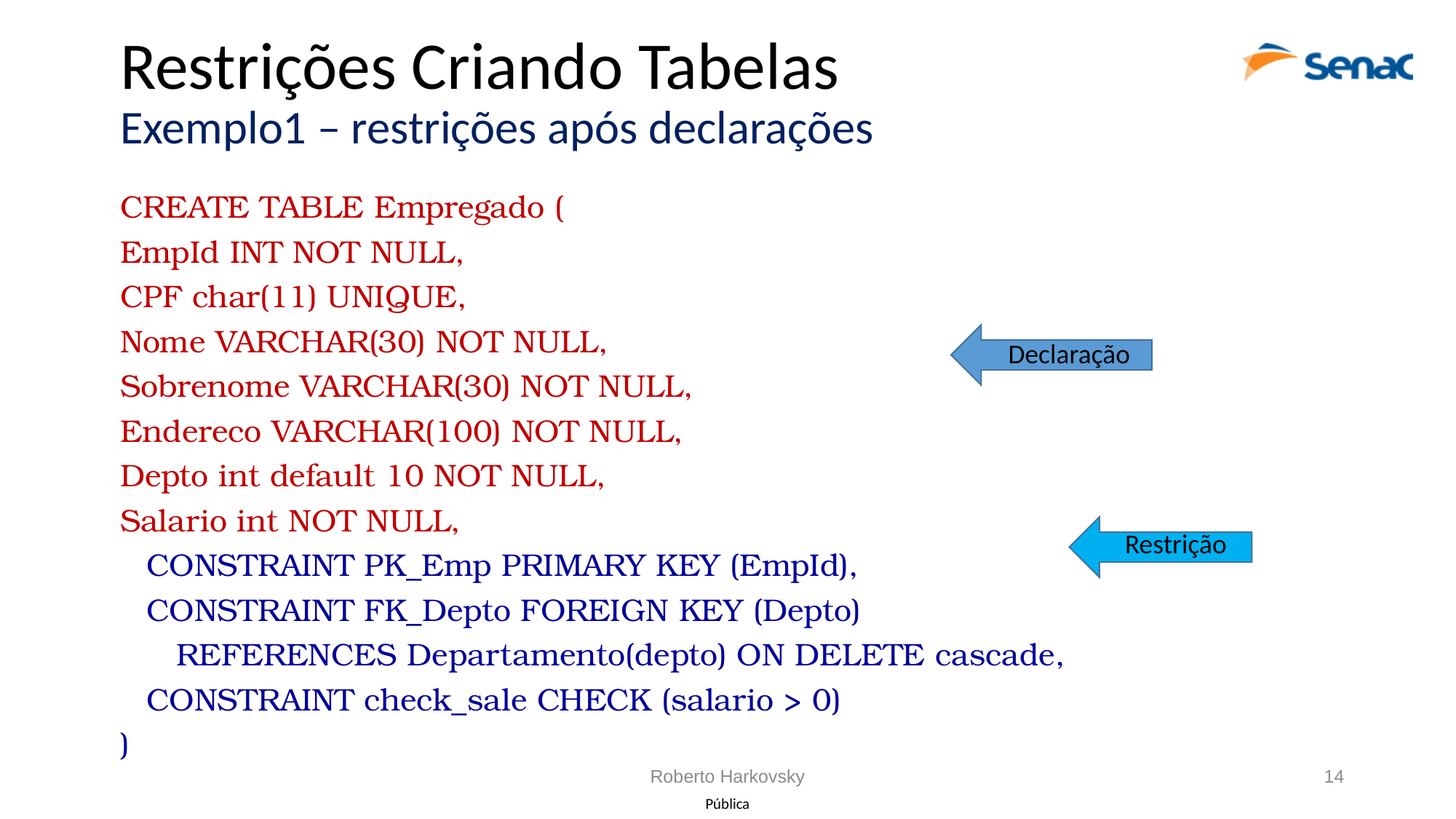

# Restrições Criando Tabelas Exemplo1 – restrições após declarações
CREATE TABLE Empregado (
EmpId INT NOT NULL,
CPF char(11) UNIQUE,
Nome VARCHAR(30) NOT NULL,
Sobrenome VARCHAR(30) NOT NULL,
Endereco VARCHAR(100) NOT NULL,
Depto int default 10 NOT NULL,
Salario int NOT NULL,
	CONSTRAINT PK_Emp PRIMARY KEY (EmpId),
	CONSTRAINT FK_Depto FOREIGN KEY (Depto)
	   REFERENCES Departamento(depto) ON DELETE cascade,
	CONSTRAINT check_sale CHECK (salario > 0)
)

Declaração

Restrição
Roberto Harkovsky
14